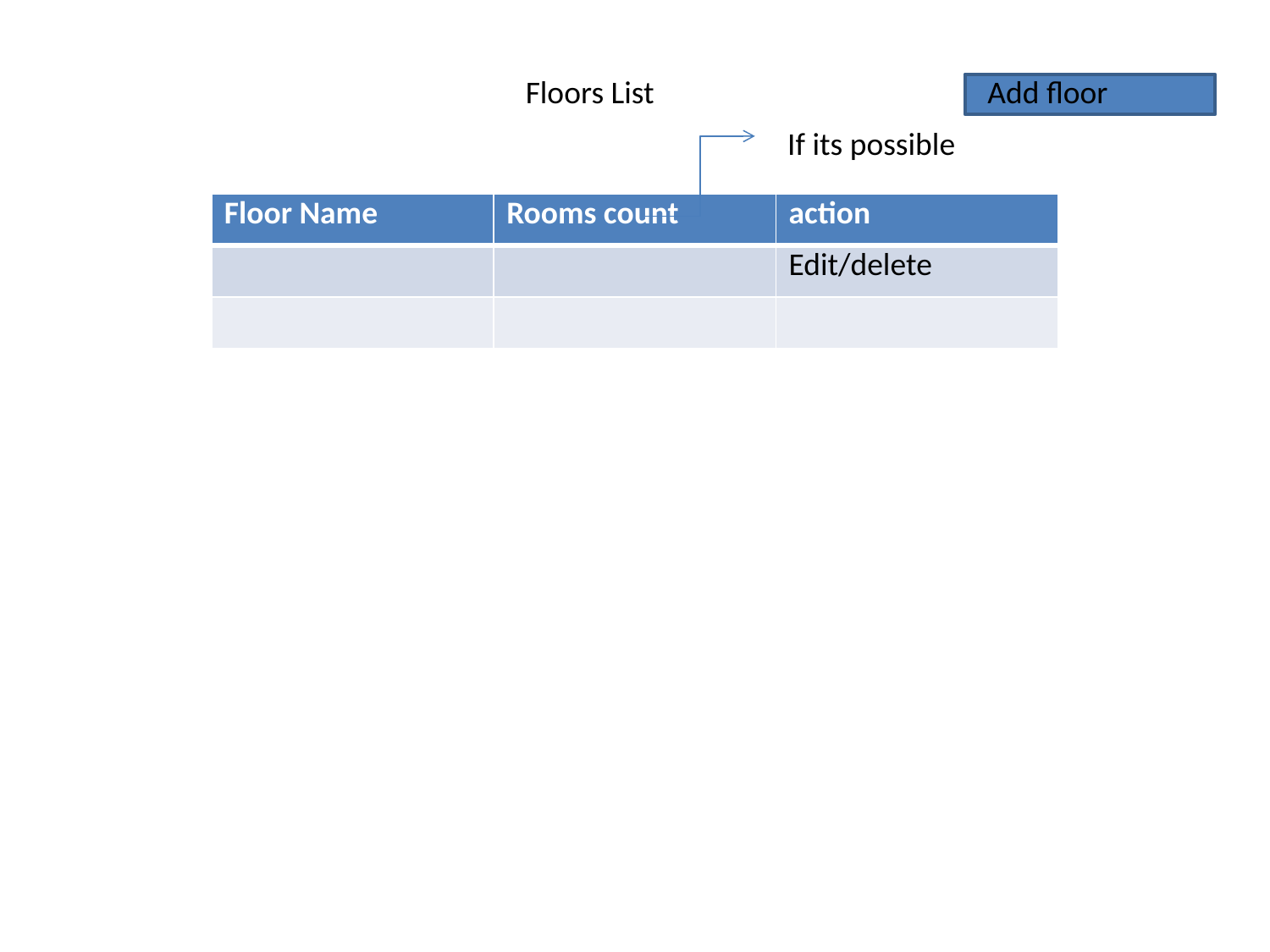

Floors List
Add floor

If its possible
| Floor Name | Rooms count | action |
| --- | --- | --- |
|  |  | Edit/delete |
|  |  |  |